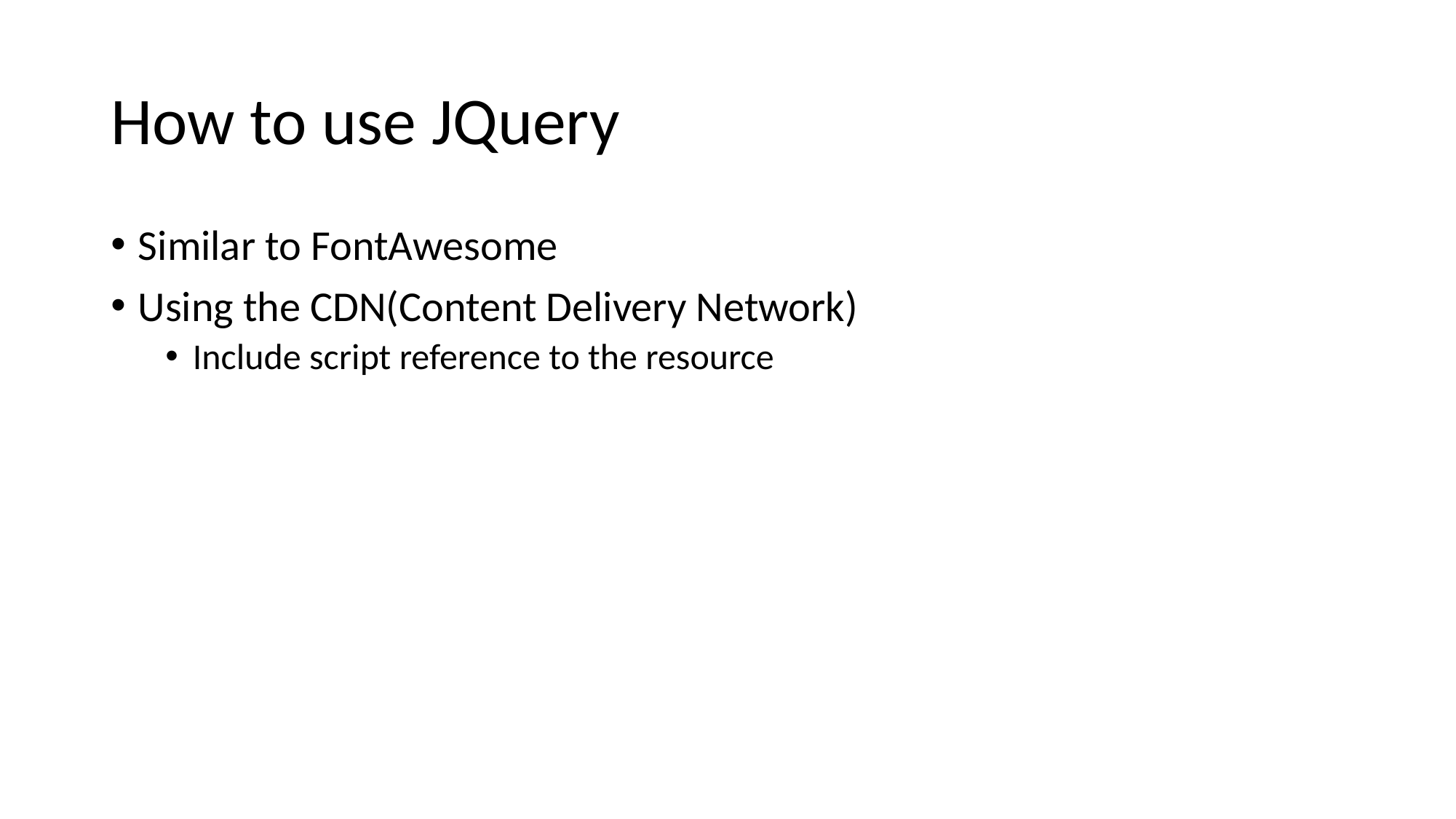

# How to use JQuery
Similar to FontAwesome
Using the CDN(Content Delivery Network)
Include script reference to the resource